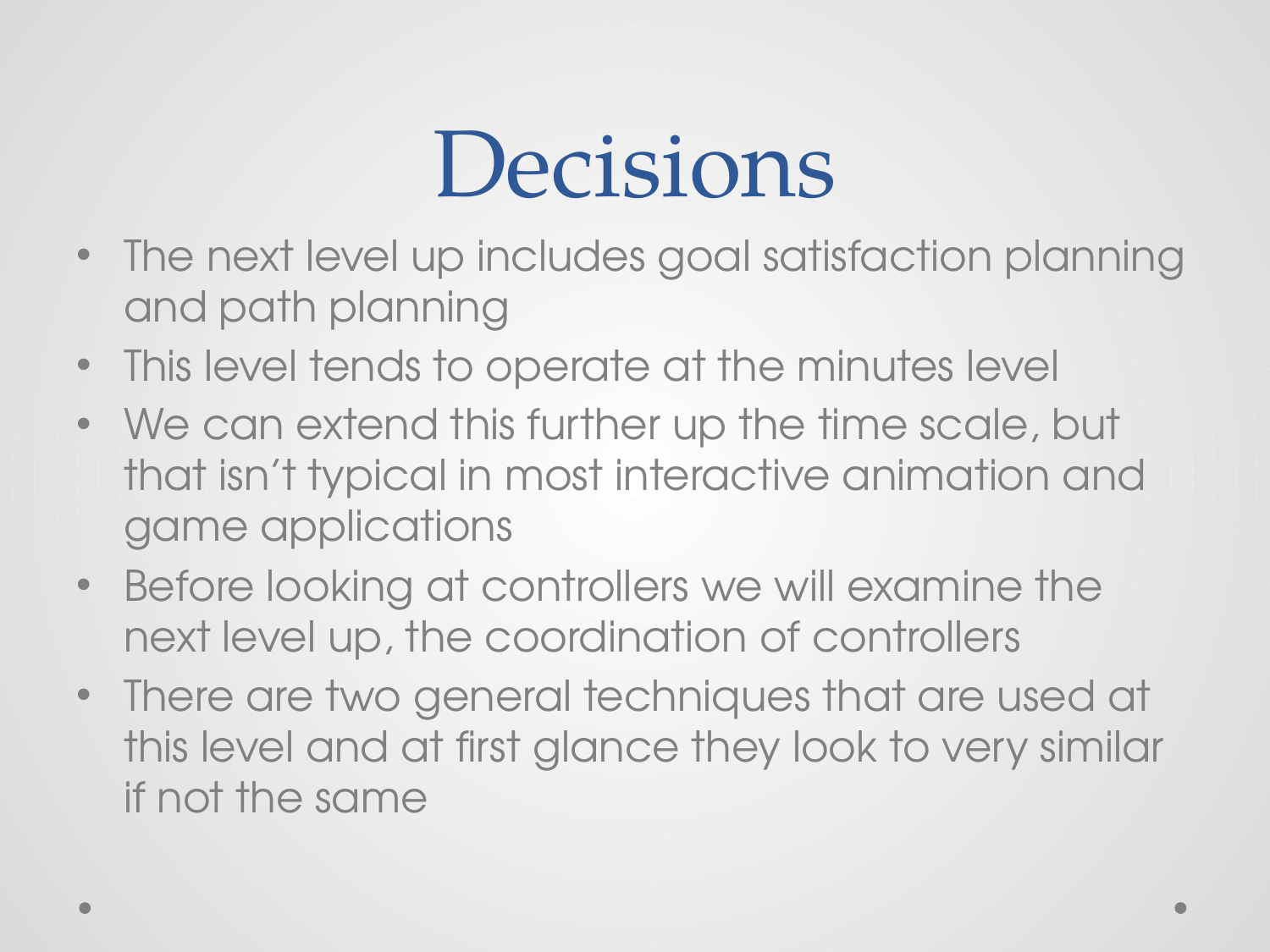

# Decisions
The next level up includes goal satisfaction planning and path planning
This level tends to operate at the minutes level
We can extend this further up the time scale, but that isn’t typical in most interactive animation and game applications
Before looking at controllers we will examine the next level up, the coordination of controllers
There are two general techniques that are used at this level and at first glance they look to very similar if not the same